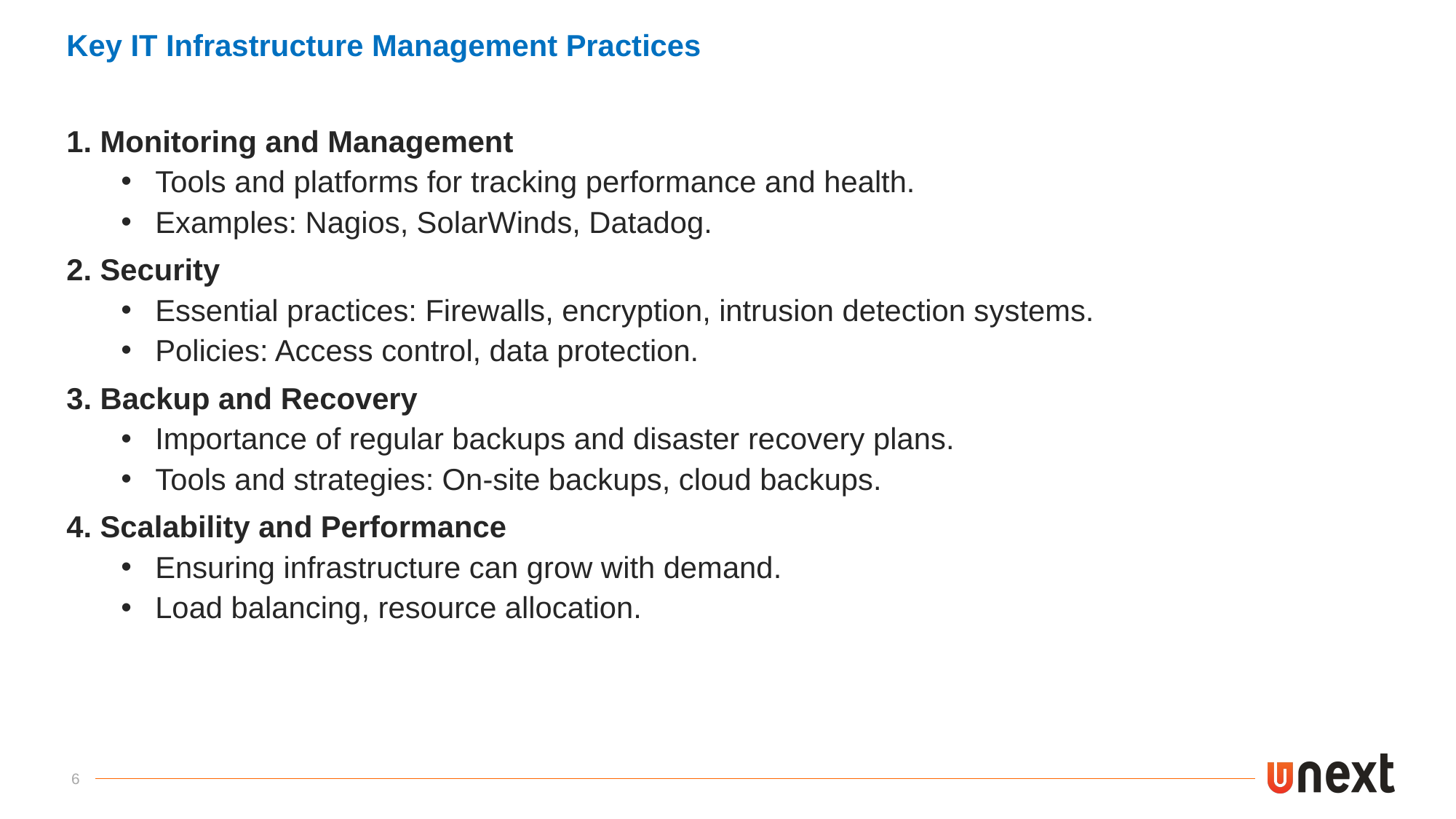

Key IT Infrastructure Management Practices

1. Monitoring and Management
Tools and platforms for tracking performance and health.
Examples: Nagios, SolarWinds, Datadog.
2. Security
Essential practices: Firewalls, encryption, intrusion detection systems.
Policies: Access control, data protection.
3. Backup and Recovery
Importance of regular backups and disaster recovery plans.
Tools and strategies: On-site backups, cloud backups.
4. Scalability and Performance
Ensuring infrastructure can grow with demand.
Load balancing, resource allocation.

6